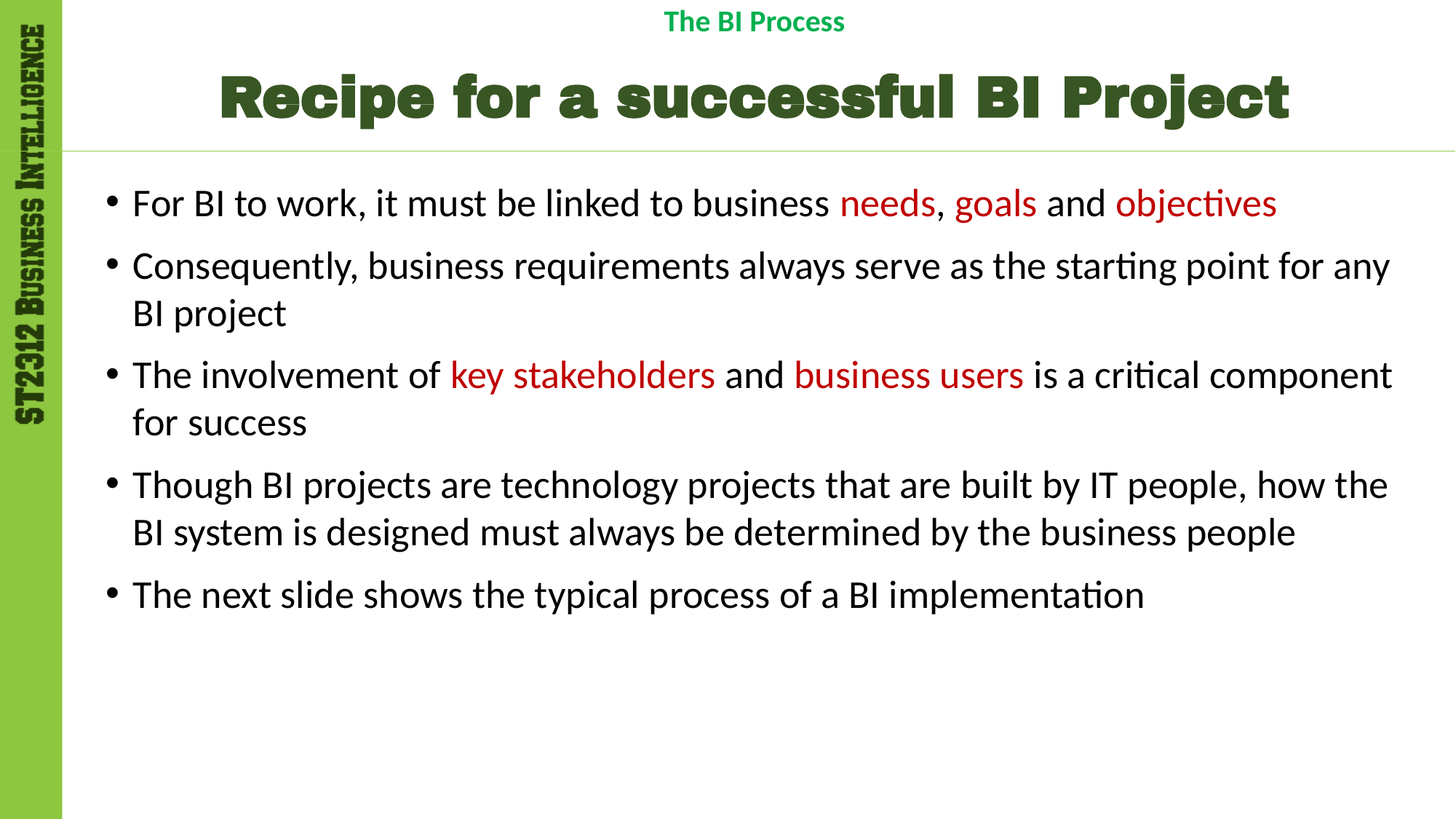

The BI Process
# Recipe for a successful BI Project
For BI to work, it must be linked to business needs, goals and objectives
Consequently, business requirements always serve as the starting point for any BI project
The involvement of key stakeholders and business users is a critical component for success
Though BI projects are technology projects that are built by IT people, how the BI system is designed must always be determined by the business people
The next slide shows the typical process of a BI implementation